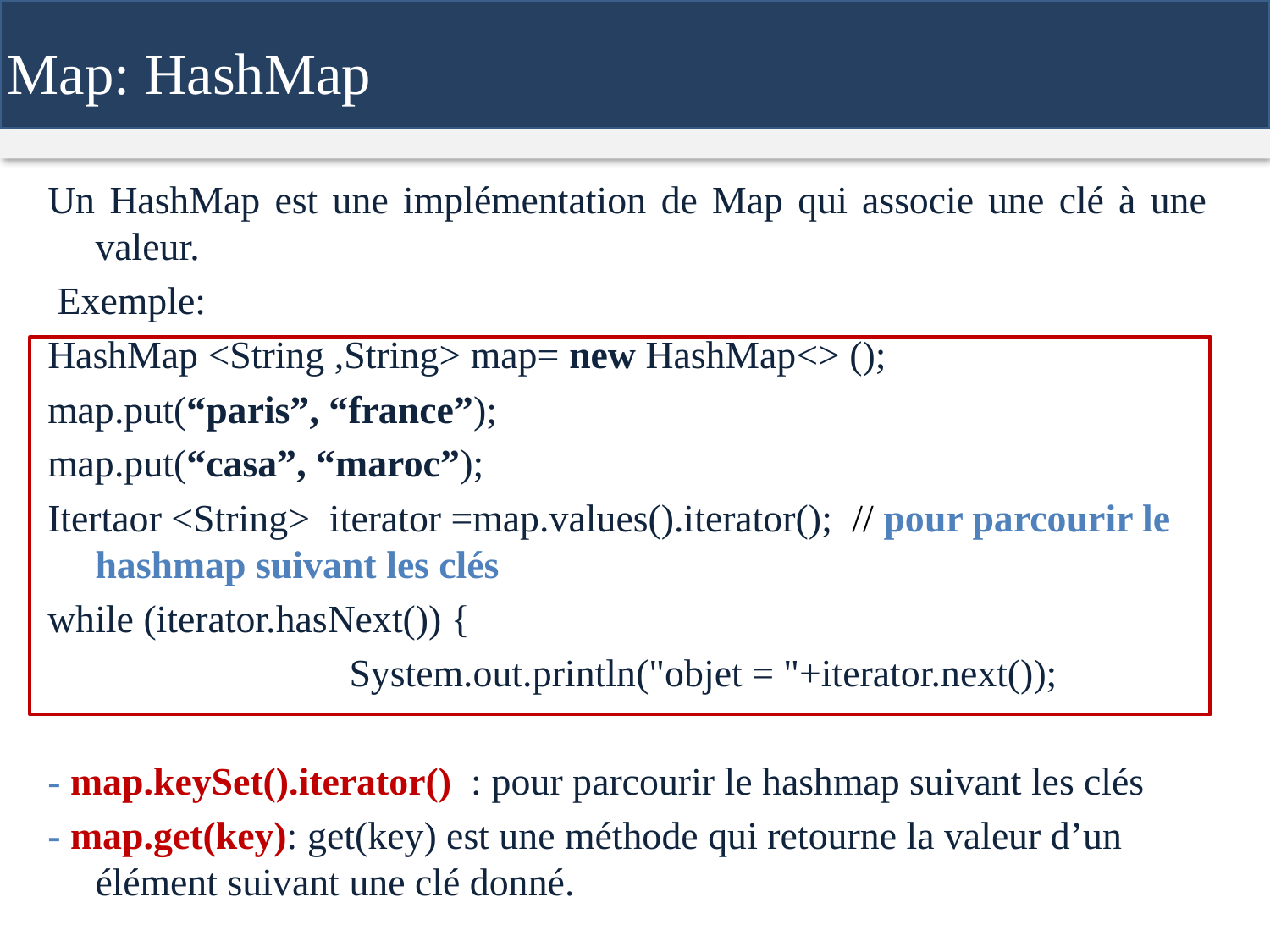

Map: HashMap

Un HashMap est une implémentation de Map qui associe une clé à une valeur.
 Exemple:
HashMap <String ,String> map= new HashMap<> ();
map.put(“paris”, “france”);
map.put(“casa”, “maroc”);
Itertaor <String>  iterator =map.values().iterator();  // pour parcourir le hashmap suivant les clés
while (iterator.hasNext()) {
			System.out.println("objet = "+iterator.next());

- map.keySet().iterator()  : pour parcourir le hashmap suivant les clés
- map.get(key): get(key) est une méthode qui retourne la valeur d’un élément suivant une clé donné.